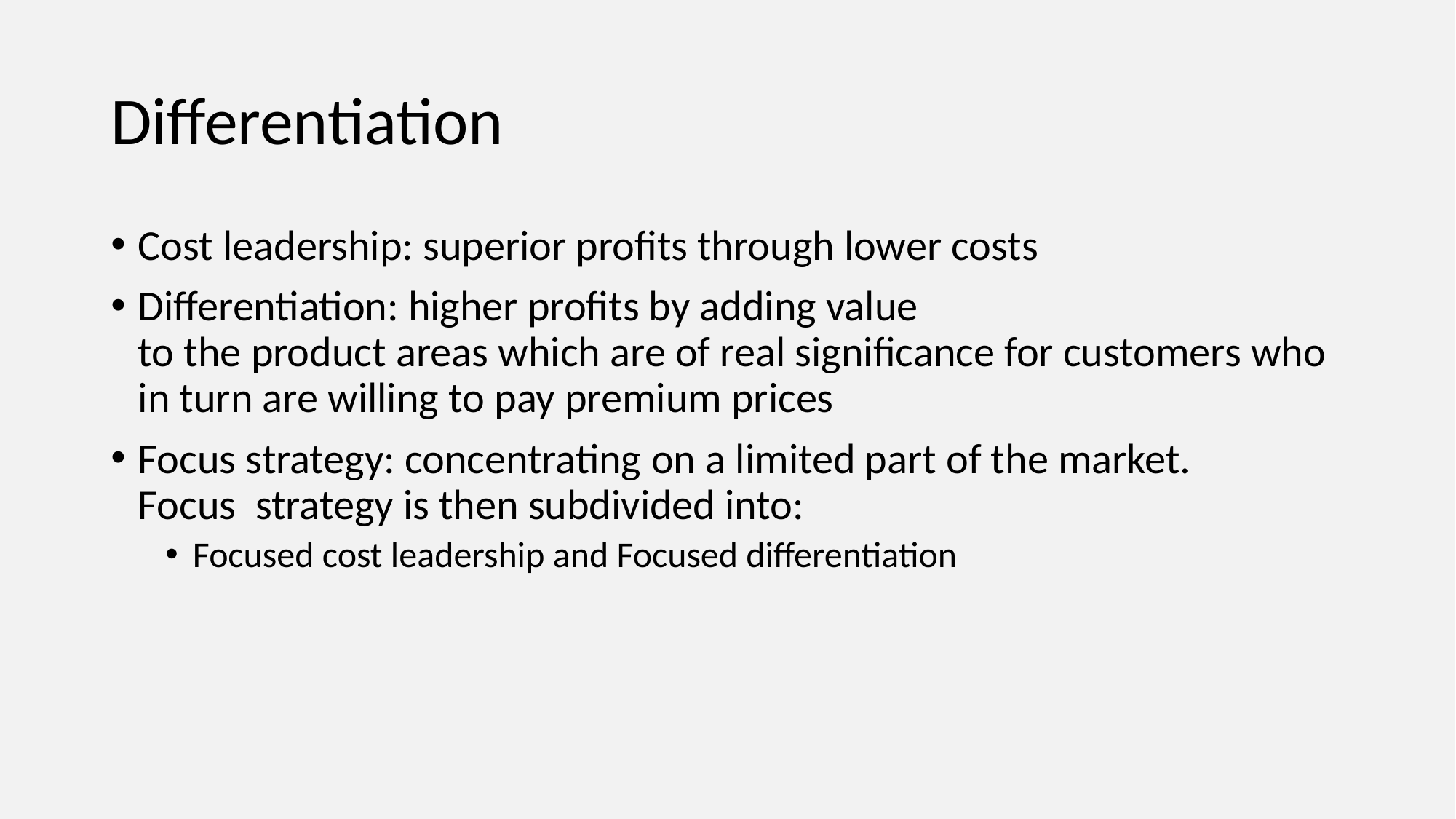

# Differentiation
Cost leadership: superior profits through lower costs
Differentiation: higher profits by adding value
to the product areas which are of real significance for customers who in turn are willing to pay premium prices
Focus strategy: concentrating on a limited part of the market. Focus  strategy is then subdivided into:
Focused cost leadership and Focused differentiation